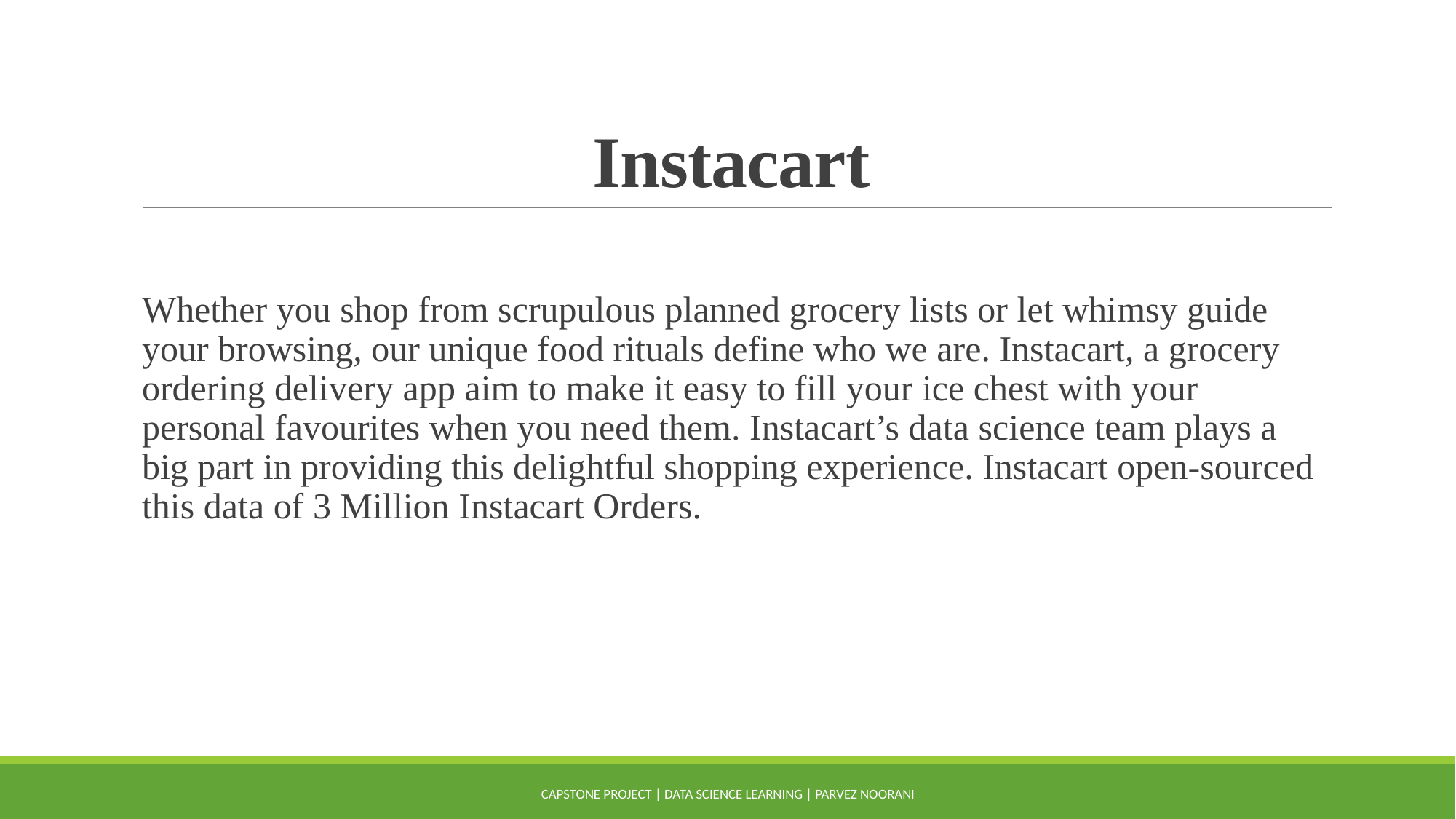

# Instacart

Whether you shop from scrupulous planned grocery lists or let whimsy guide your browsing, our unique food rituals define who we are. Instacart, a grocery ordering delivery app aim to make it easy to fill your ice chest with your personal favourites when you need them. Instacart’s data science team plays a big part in providing this delightful shopping experience. Instacart open-sourced this data of 3 Million Instacart Orders.

Capstone Project | Data Science Learning | Parvez Noorani